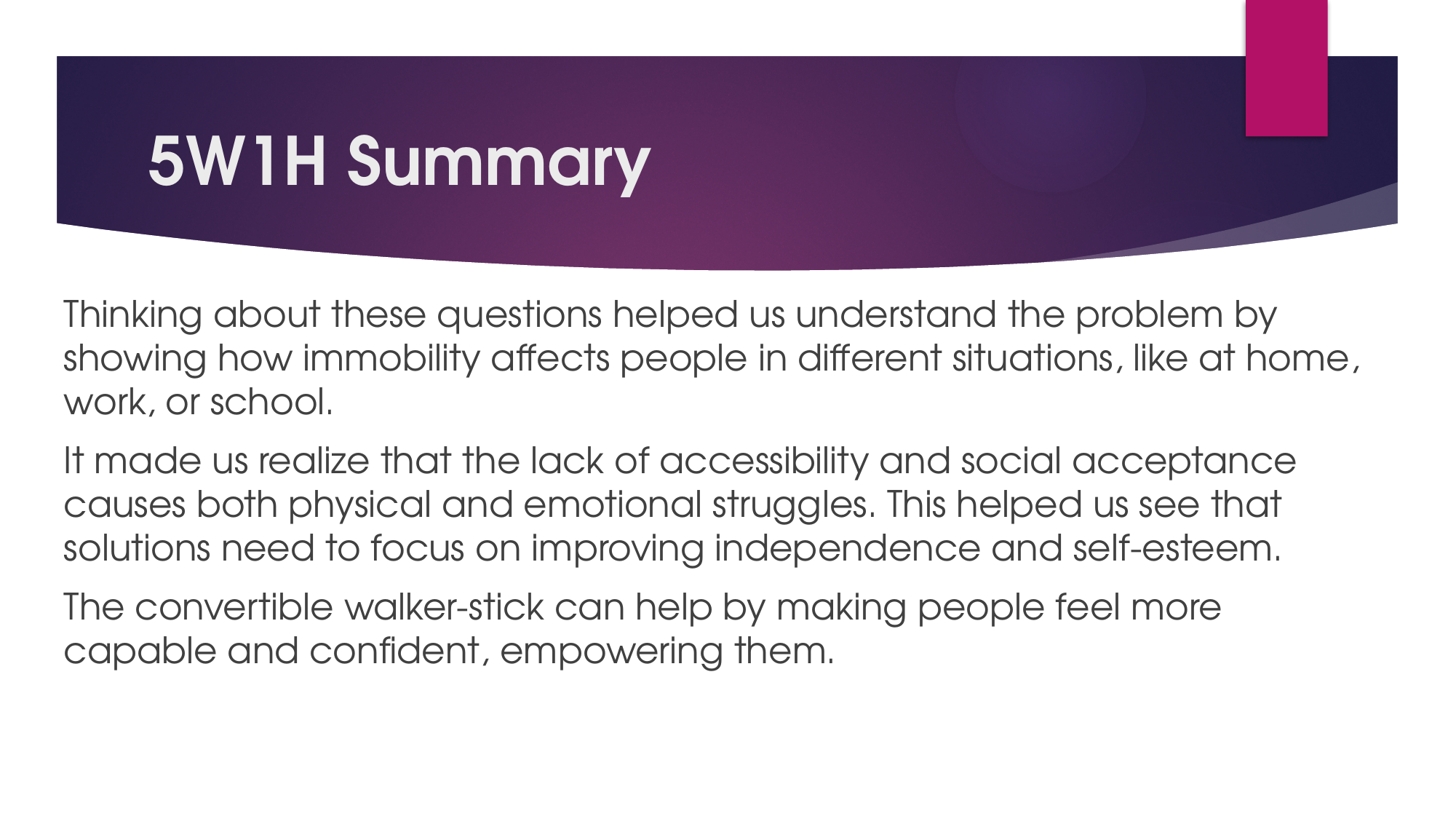

# 5W1H Summary
Thinking about these questions helped us understand the problem by showing how immobility affects people in different situations, like at home, work, or school.
It made us realize that the lack of accessibility and social acceptance causes both physical and emotional struggles. This helped us see that solutions need to focus on improving independence and self-esteem.
The convertible walker-stick can help by making people feel more capable and confident, empowering them.